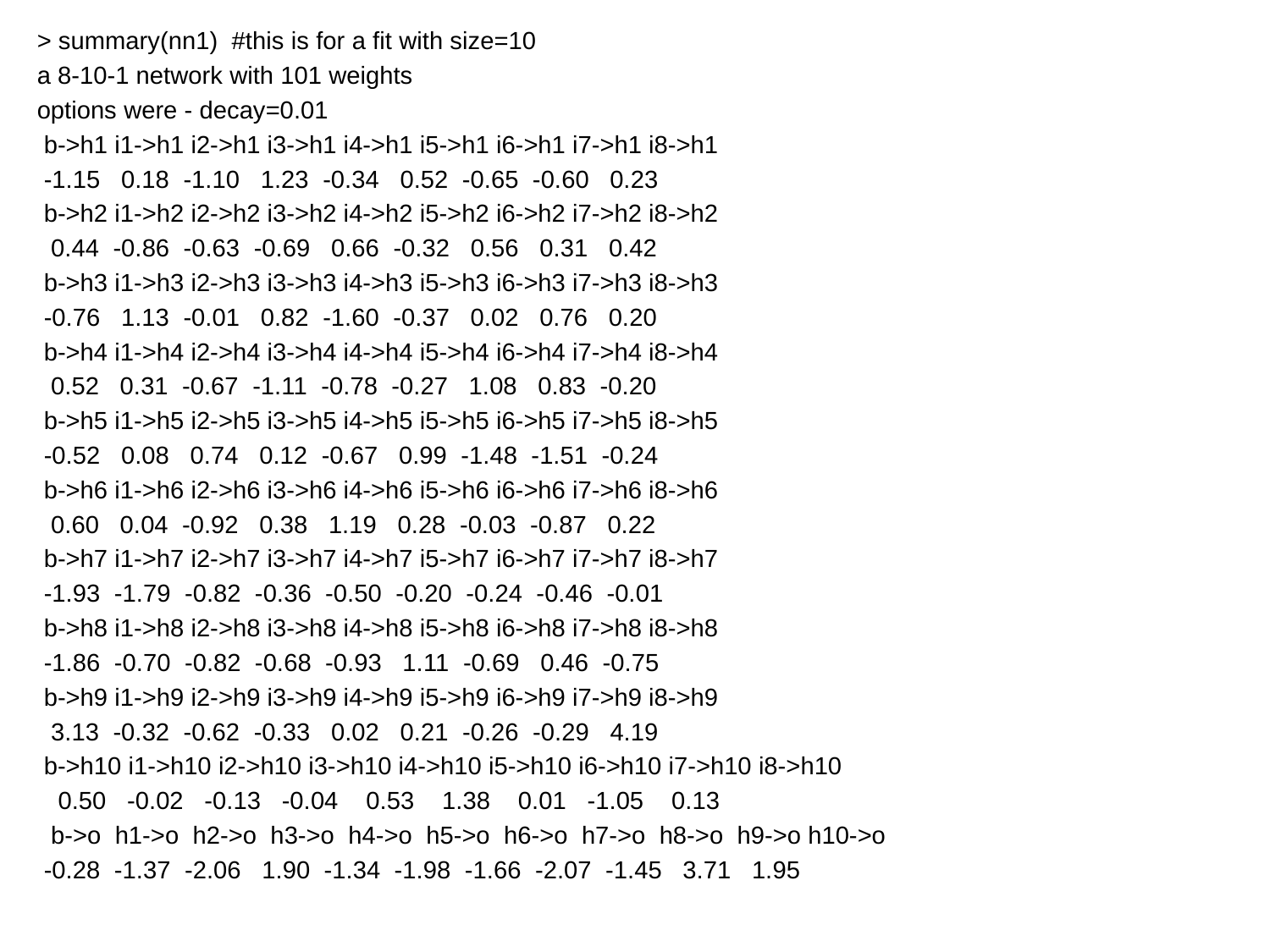

> summary(nn1)  #this is for a fit with size=10
a 8-10-1 network with 101 weights
options were - decay=0.01
 b->h1 i1->h1 i2->h1 i3->h1 i4->h1 i5->h1 i6->h1 i7->h1 i8->h1
 -1.15   0.18  -1.10   1.23  -0.34   0.52  -0.65  -0.60   0.23
 b->h2 i1->h2 i2->h2 i3->h2 i4->h2 i5->h2 i6->h2 i7->h2 i8->h2
  0.44  -0.86  -0.63  -0.69   0.66  -0.32   0.56   0.31   0.42
 b->h3 i1->h3 i2->h3 i3->h3 i4->h3 i5->h3 i6->h3 i7->h3 i8->h3
 -0.76   1.13  -0.01   0.82  -1.60  -0.37   0.02   0.76   0.20
 b->h4 i1->h4 i2->h4 i3->h4 i4->h4 i5->h4 i6->h4 i7->h4 i8->h4
  0.52   0.31  -0.67  -1.11  -0.78  -0.27   1.08   0.83  -0.20
 b->h5 i1->h5 i2->h5 i3->h5 i4->h5 i5->h5 i6->h5 i7->h5 i8->h5
 -0.52   0.08   0.74   0.12  -0.67   0.99  -1.48  -1.51  -0.24
 b->h6 i1->h6 i2->h6 i3->h6 i4->h6 i5->h6 i6->h6 i7->h6 i8->h6
  0.60   0.04  -0.92   0.38   1.19   0.28  -0.03  -0.87   0.22
 b->h7 i1->h7 i2->h7 i3->h7 i4->h7 i5->h7 i6->h7 i7->h7 i8->h7
 -1.93  -1.79  -0.82  -0.36  -0.50  -0.20  -0.24  -0.46  -0.01
 b->h8 i1->h8 i2->h8 i3->h8 i4->h8 i5->h8 i6->h8 i7->h8 i8->h8
 -1.86  -0.70  -0.82  -0.68  -0.93   1.11  -0.69   0.46  -0.75
 b->h9 i1->h9 i2->h9 i3->h9 i4->h9 i5->h9 i6->h9 i7->h9 i8->h9
  3.13  -0.32  -0.62  -0.33   0.02   0.21  -0.26  -0.29   4.19
 b->h10 i1->h10 i2->h10 i3->h10 i4->h10 i5->h10 i6->h10 i7->h10 i8->h10
   0.50   -0.02   -0.13   -0.04    0.53    1.38    0.01   -1.05    0.13
  b->o  h1->o  h2->o  h3->o  h4->o  h5->o  h6->o  h7->o  h8->o  h9->o h10->o
 -0.28  -1.37  -2.06   1.90  -1.34  -1.98  -1.66  -2.07  -1.45   3.71   1.95